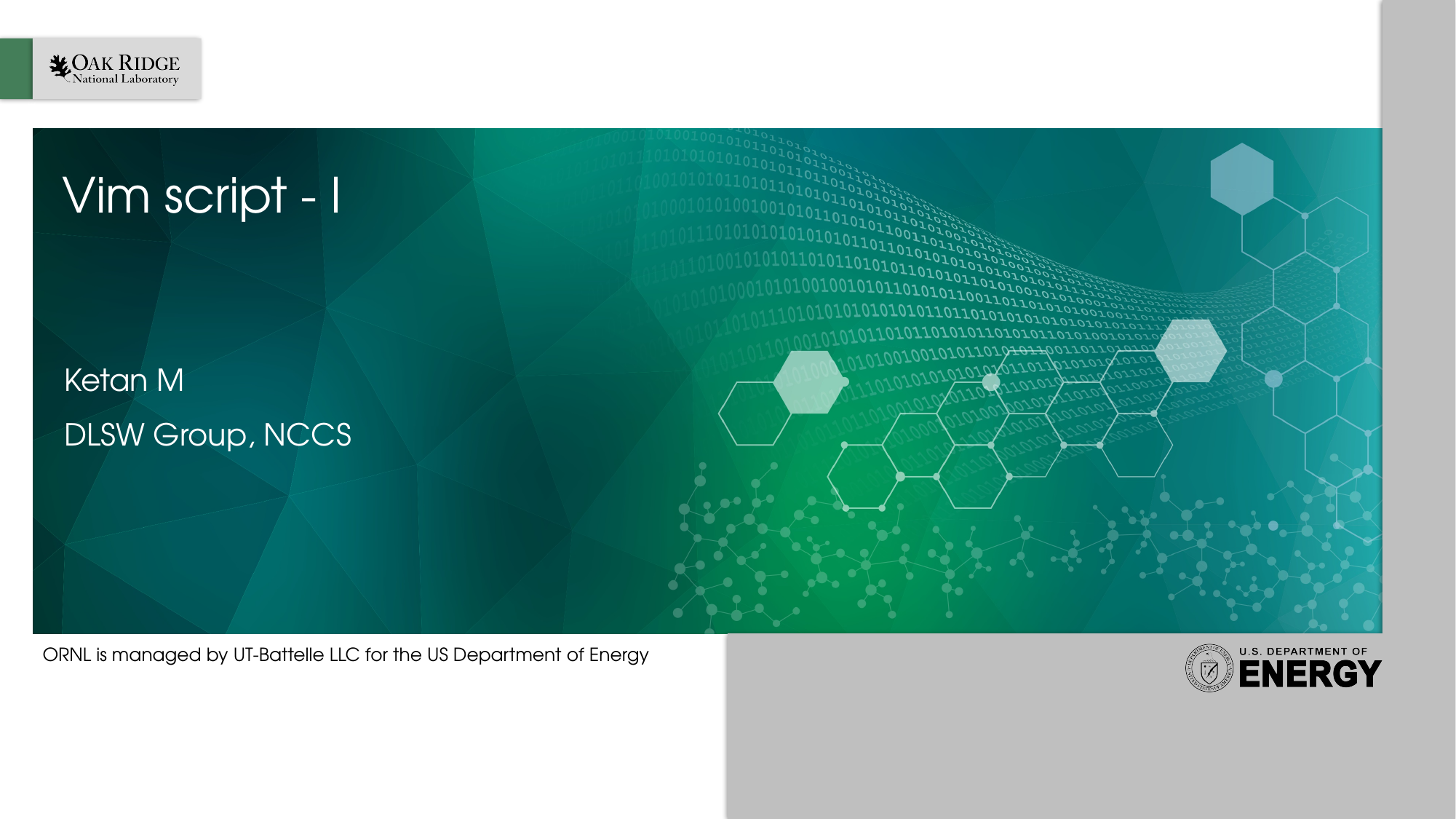

# Vim script - I
Ketan M
DLSW Group, NCCS